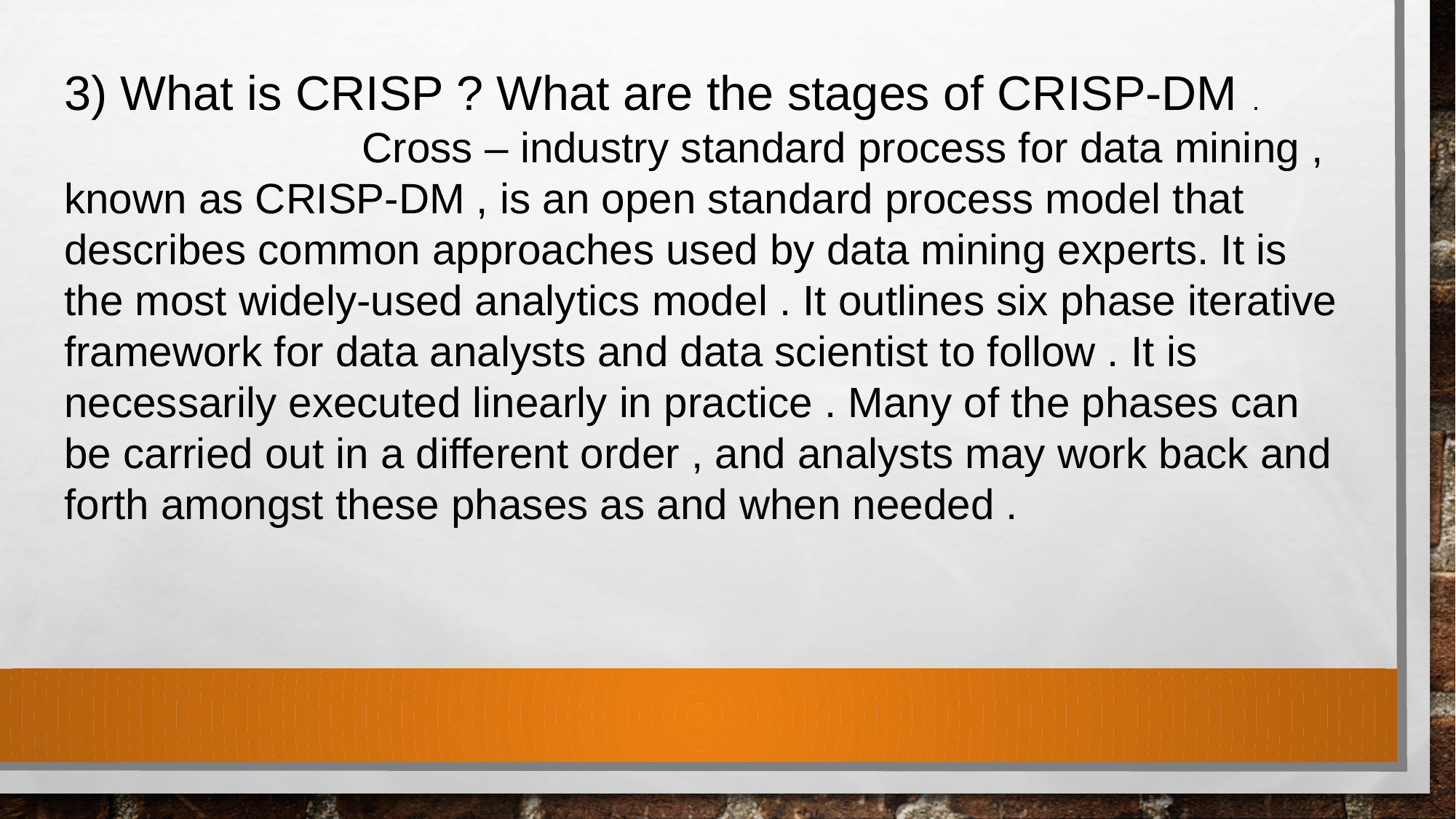

3) What is CRISP ? What are the stages of CRISP-DM .
                                       Cross – industry standard process for data mining , known as CRISP-DM , is an open standard process model that describes common approaches used by data mining experts. It is the most widely-used analytics model . It outlines six phase iterative framework for data analysts and data scientist to follow . It is necessarily executed linearly in practice . Many of the phases can be carried out in a different order , and analysts may work back and forth amongst these phases as and when needed .